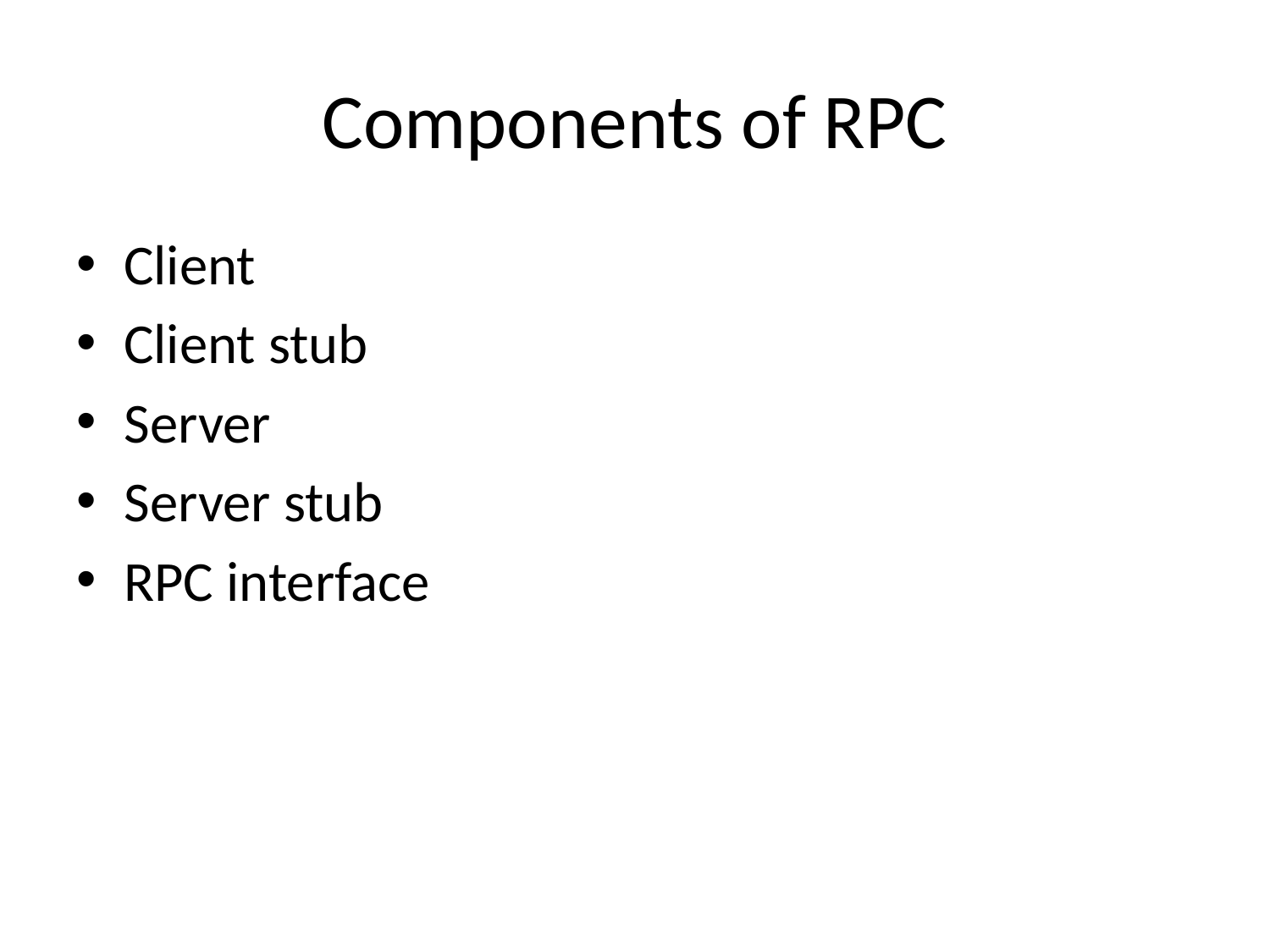

# Components of RPC
Client
Client stub
Server
Server stub
RPC interface